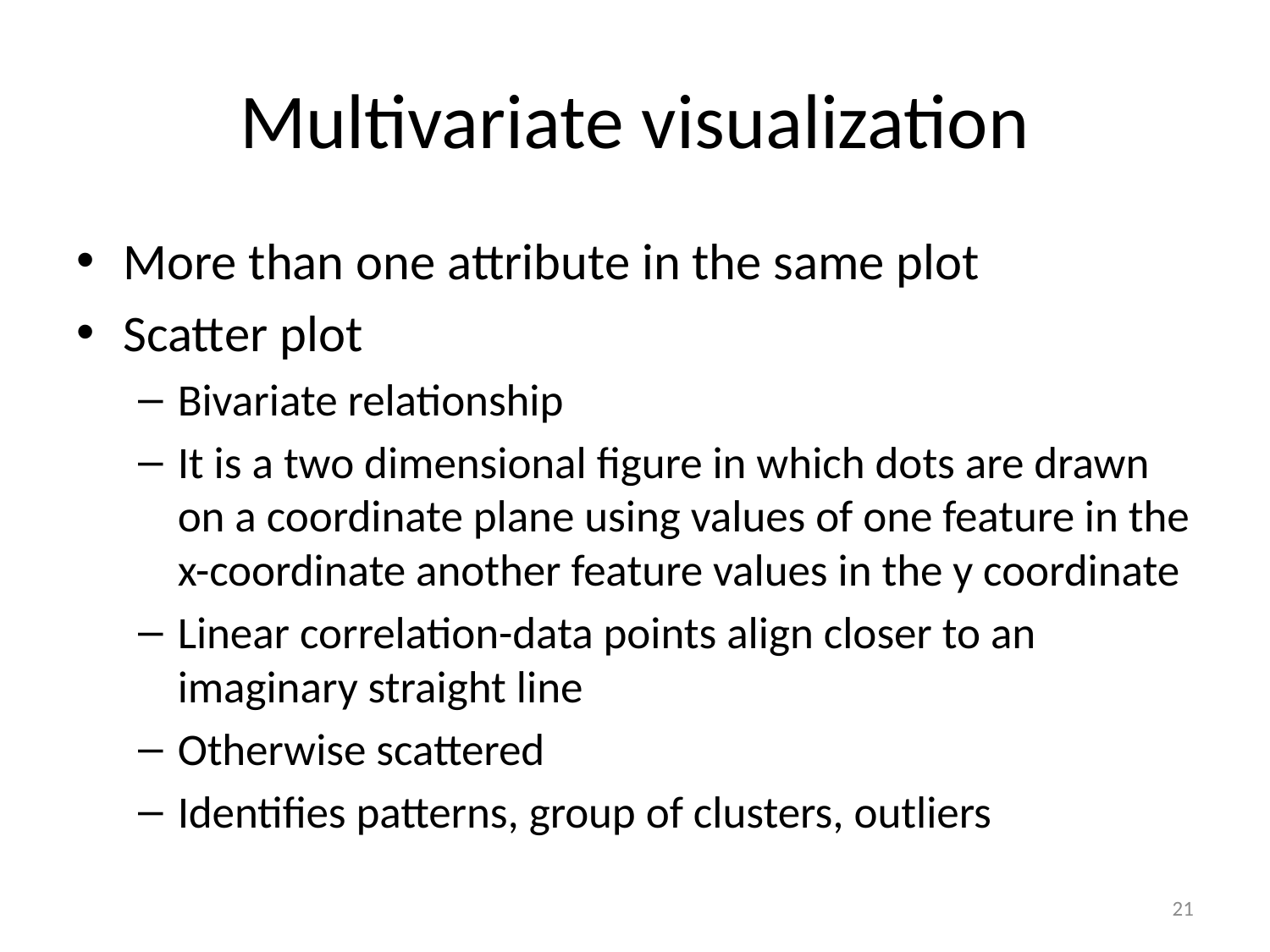

# Multivariate visualization
More than one attribute in the same plot
Scatter plot
Bivariate relationship
It is a two dimensional figure in which dots are drawn on a coordinate plane using values of one feature in the x-coordinate another feature values in the y coordinate
Linear correlation-data points align closer to an imaginary straight line
Otherwise scattered
Identifies patterns, group of clusters, outliers
21